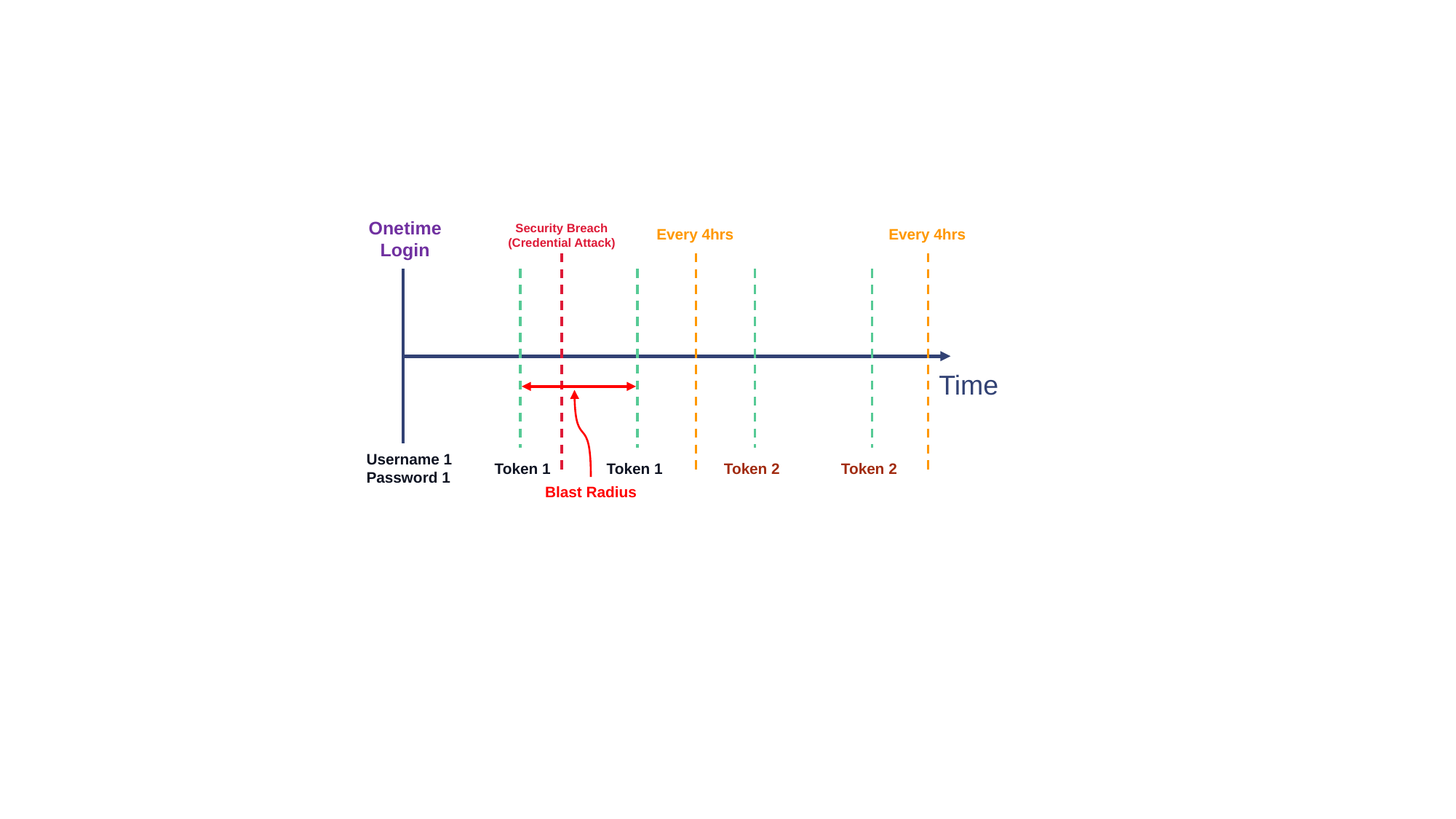

Onetime Login
Security Breach (Credential Attack)
Every 4hrs
Every 4hrs
Time
Username 1 Password 1
Token 1
Token 1
Token 2
Token 2
Blast Radius